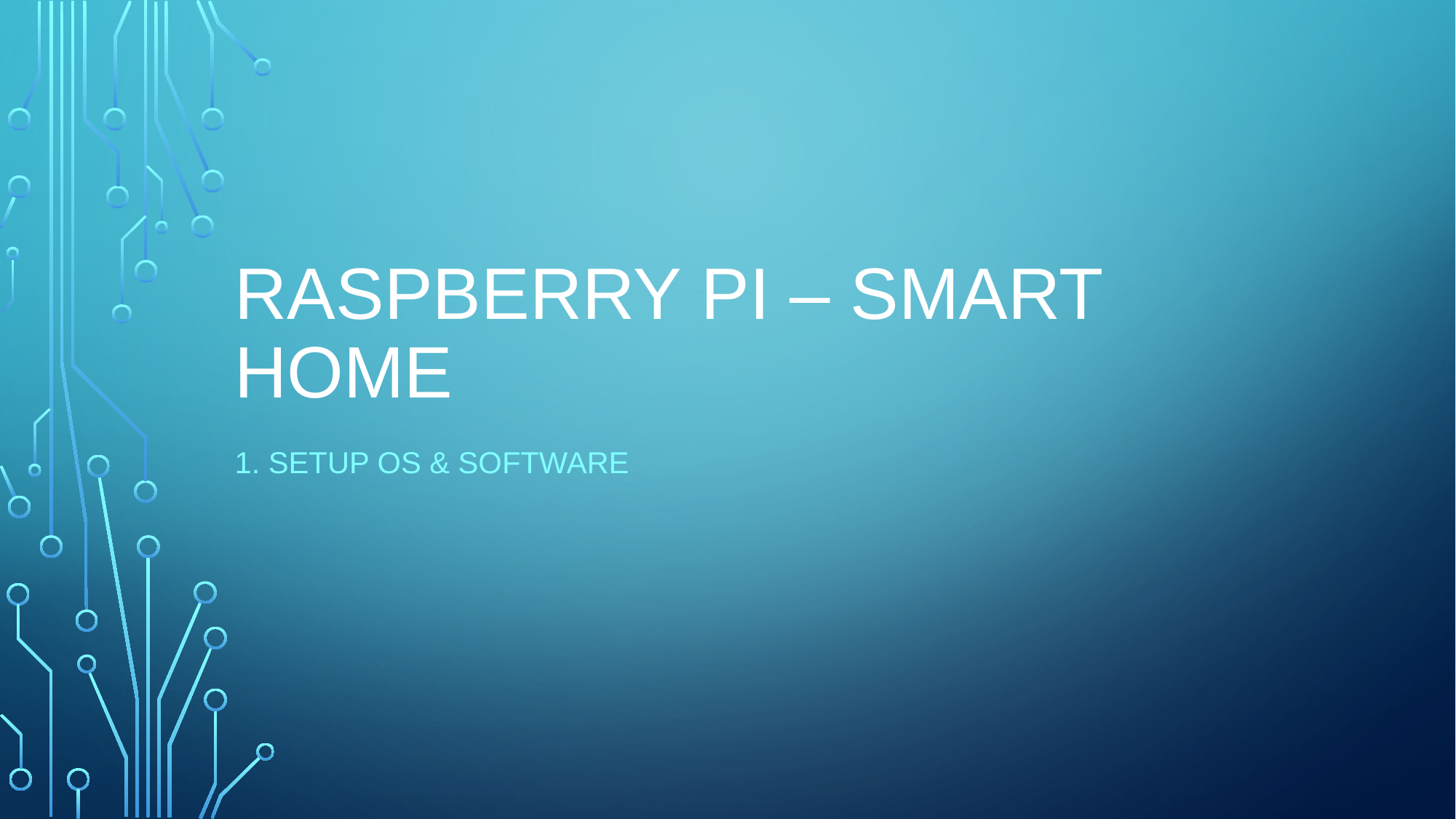

# Raspberry Pi – Smart home
1. Setup Os & software